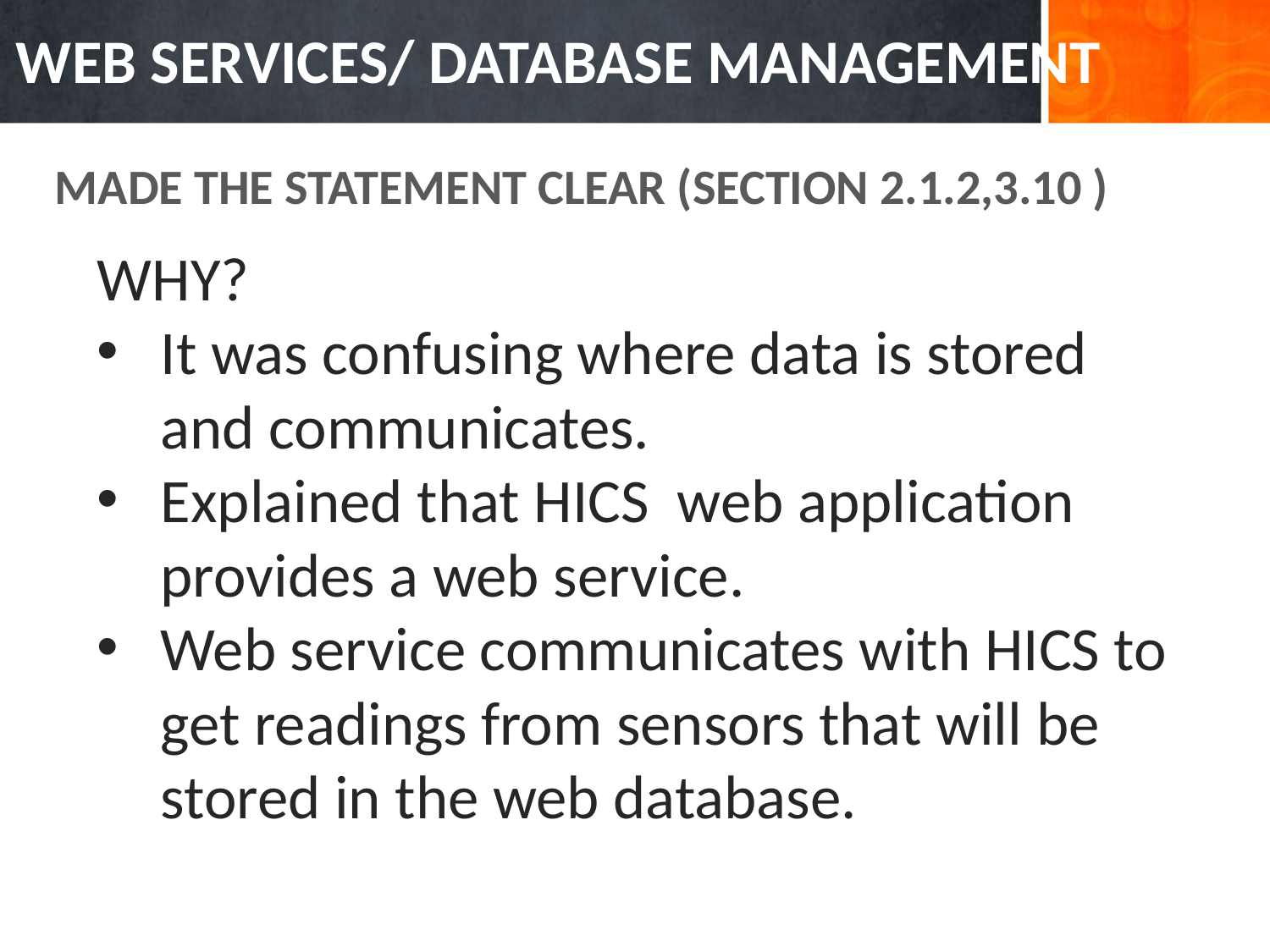

# WEB SERVICES/ DATABASE MANAGEMENT

MADE THE STATEMENT CLEAR (SECTION 2.1.2,3.10 )
WHY?
It was confusing where data is stored and communicates.
Explained that HICS  web application provides a web service.
Web service communicates with HICS to get readings from sensors that will be stored in the web database.